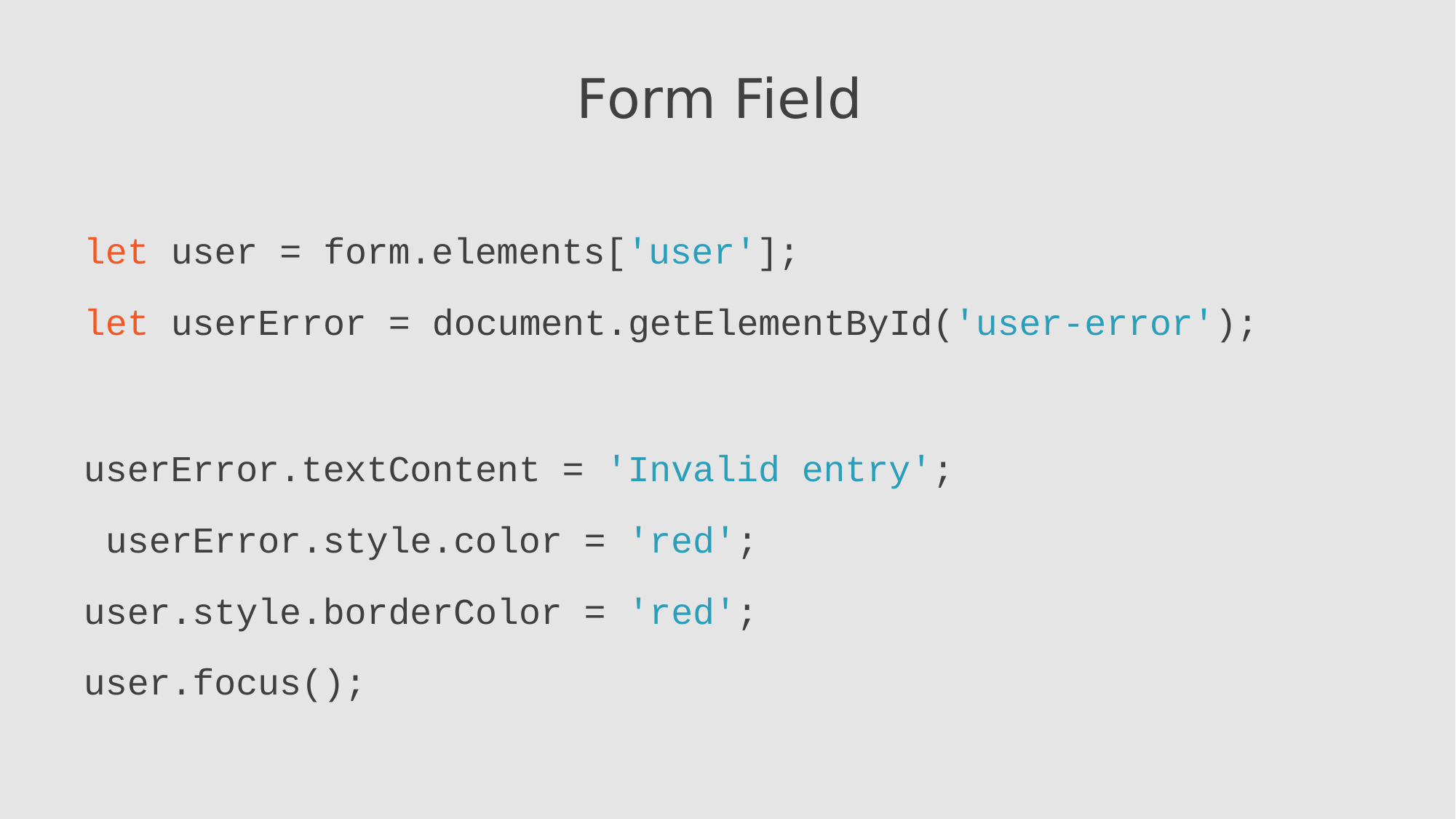

# Form Field
let user = form.elements['user'];
let userError = document.getElementById('user-error');

userError.textContent = 'Invalid entry';  userError.style.color = 'red';  user.style.borderColor = 'red';  user.focus();
11